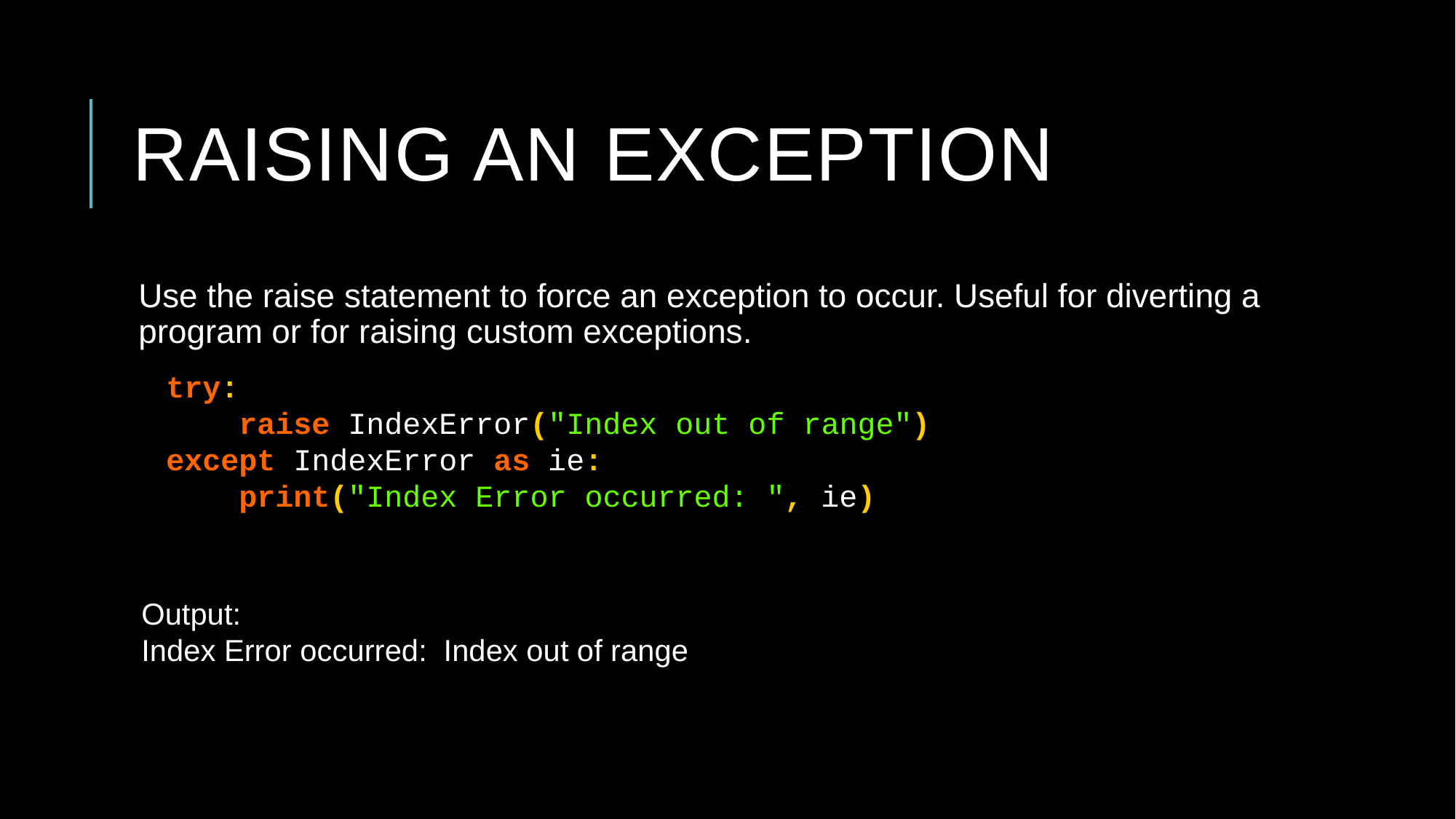

# Raising an exception
Use the raise statement to force an exception to occur. Useful for diverting a program or for raising custom exceptions.
try:
    raise IndexError("Index out of range")
except IndexError as ie:
    print("Index Error occurred: ", ie)
Output:
Index Error occurred:  Index out of range